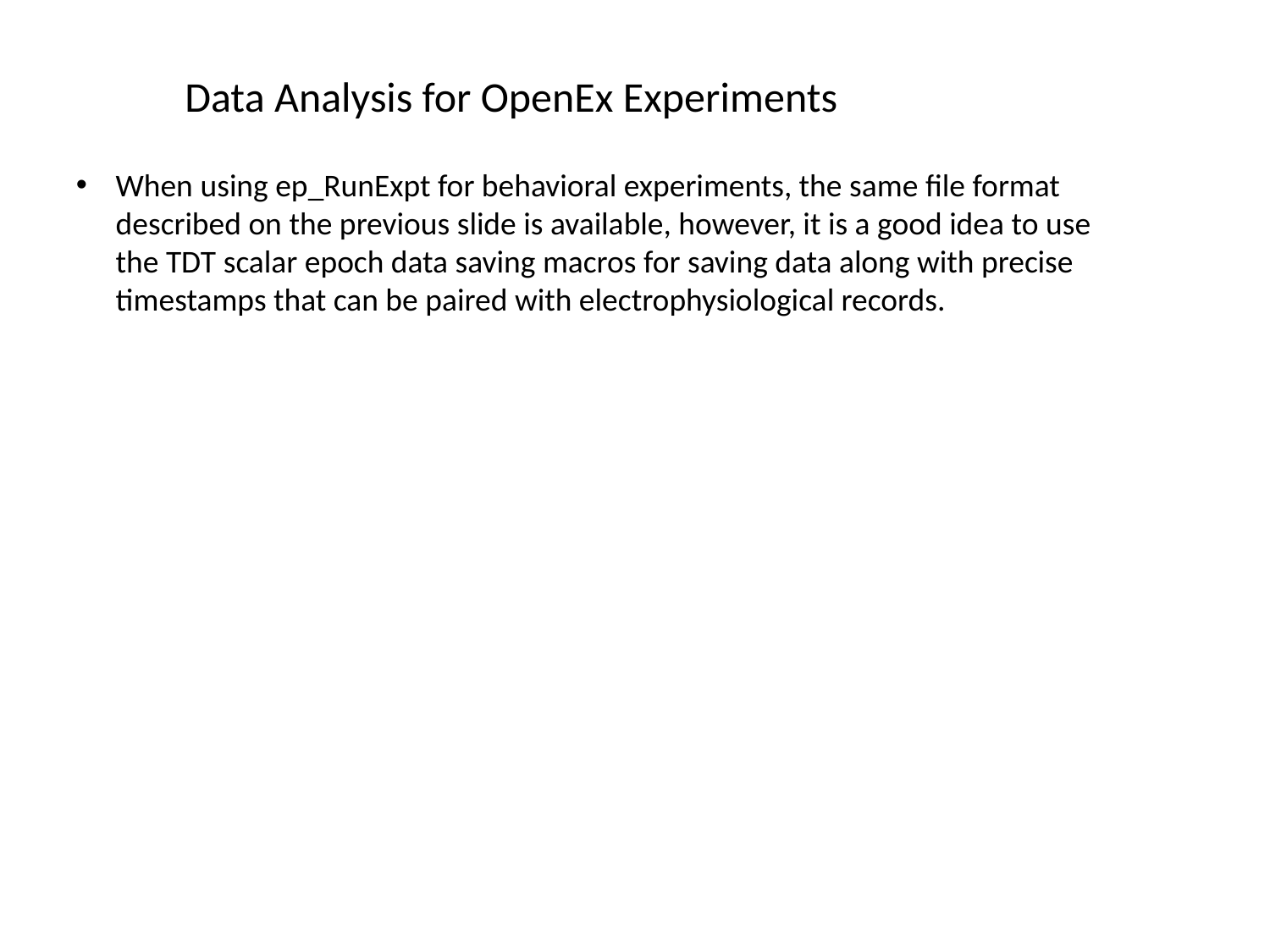

Data Analysis for OpenEx Experiments
When using ep_RunExpt for behavioral experiments, the same file format described on the previous slide is available, however, it is a good idea to use the TDT scalar epoch data saving macros for saving data along with precise timestamps that can be paired with electrophysiological records.